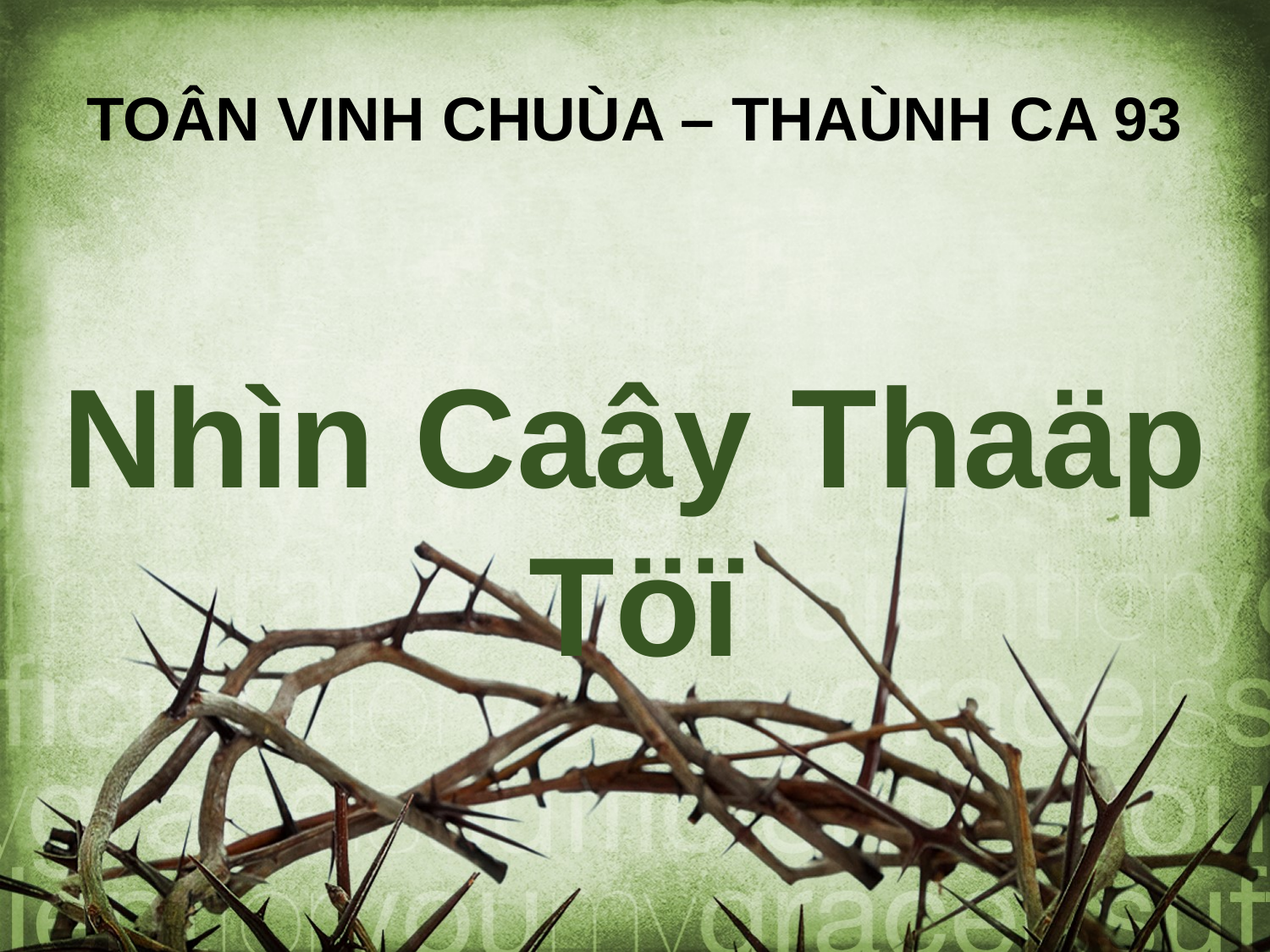

TOÂN VINH CHUÙA – THAÙNH CA 93
Nhìn Caây Thaäp Töï